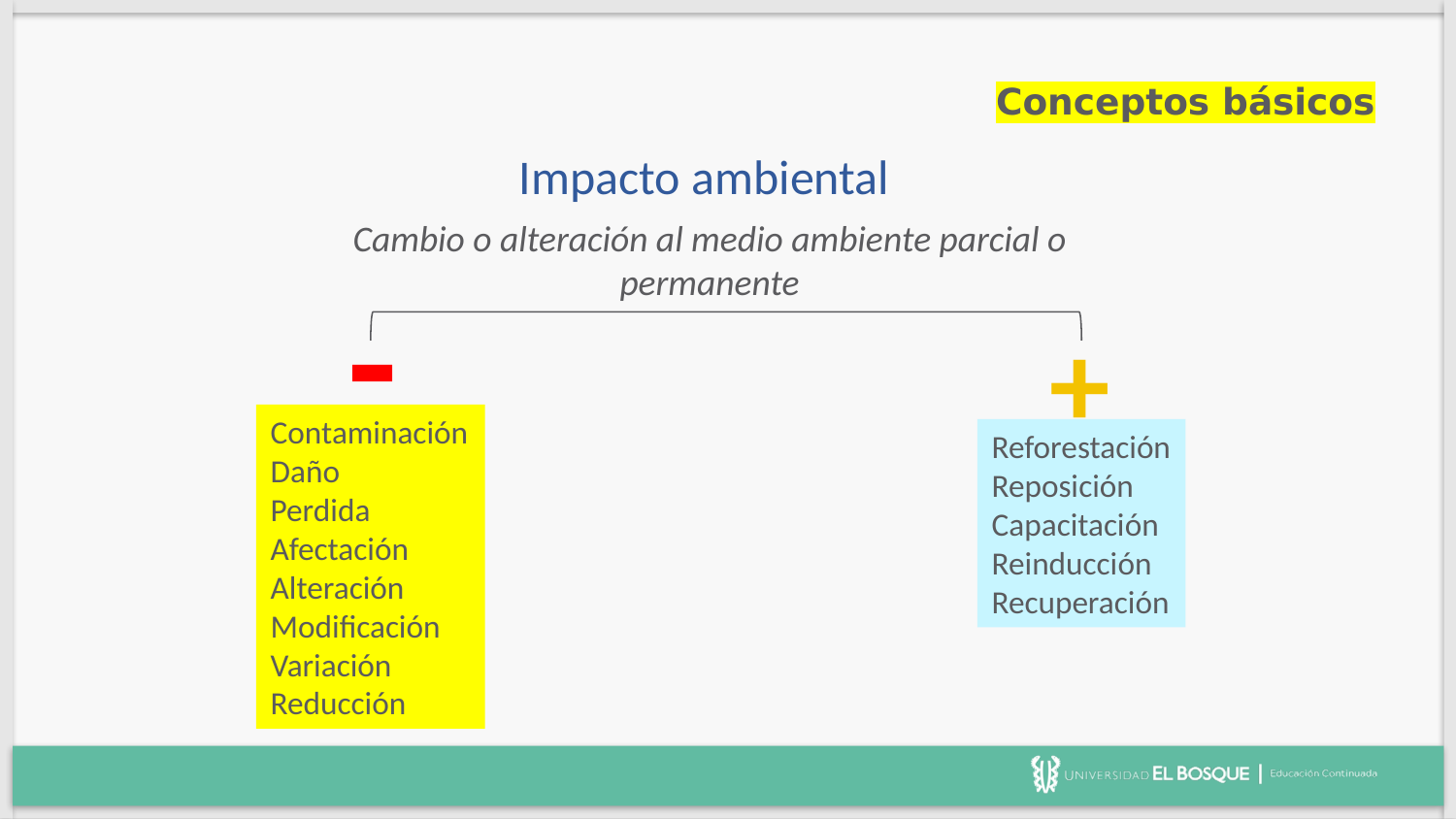

Conceptos básicos
Impacto ambiental
Cambio o alteración al medio ambiente parcial o permanente
-
+
Contaminación
Daño
Perdida
Afectación
Alteración
Modificación
Variación
Reducción
Reforestación
Reposición
Capacitación
Reinducción
Recuperación